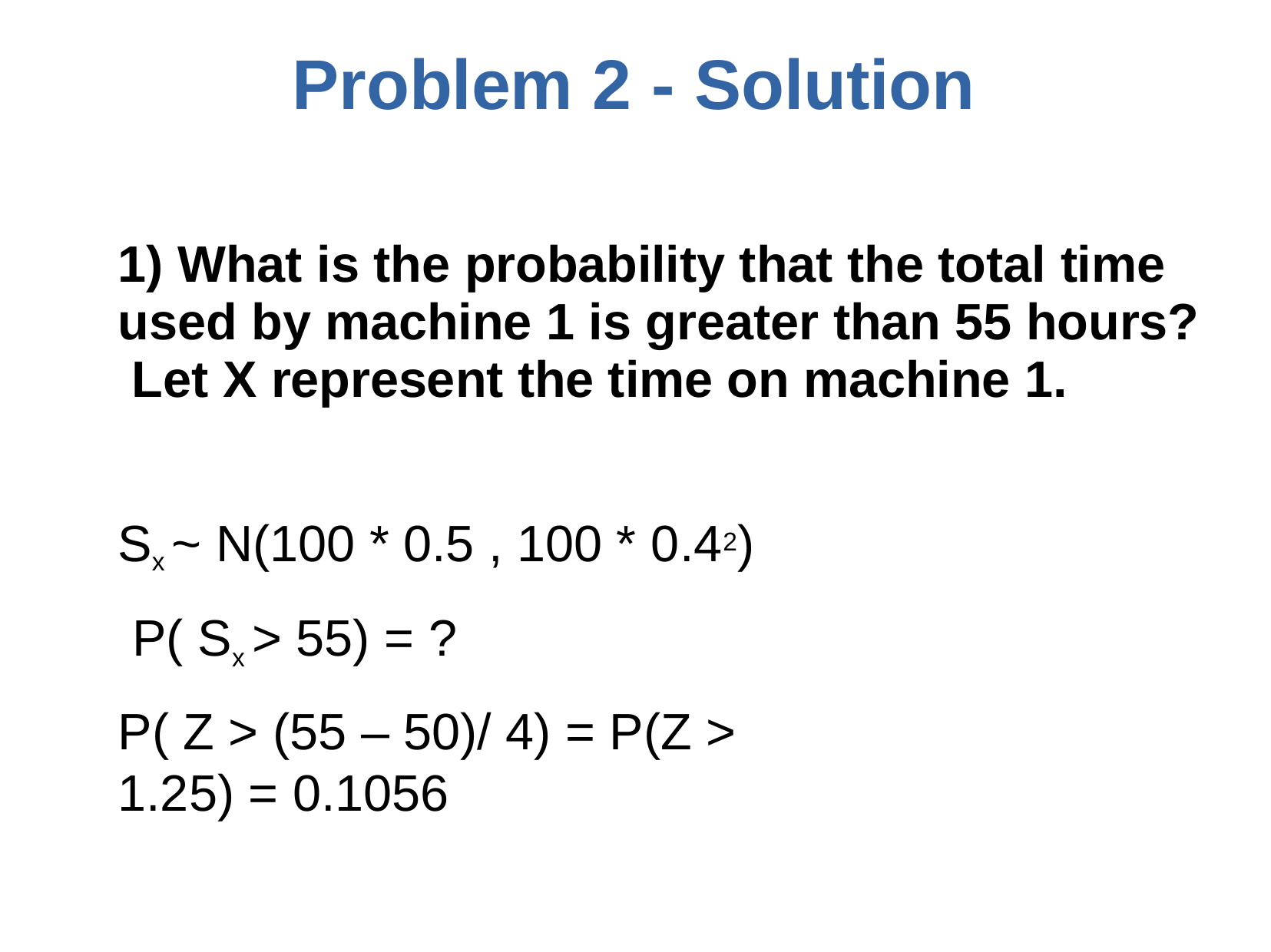

# Problem 2 - Solution
1) What is the probability that the total time  used by machine 1 is greater than 55 hours?  Let X represent the time on machine 1.

Sx ~ N(100 * 0.5 , 100 * 0.42)  P( Sx > 55) = ?
P( Z > (55 – 50)/ 4) = P(Z > 1.25) = 0.1056